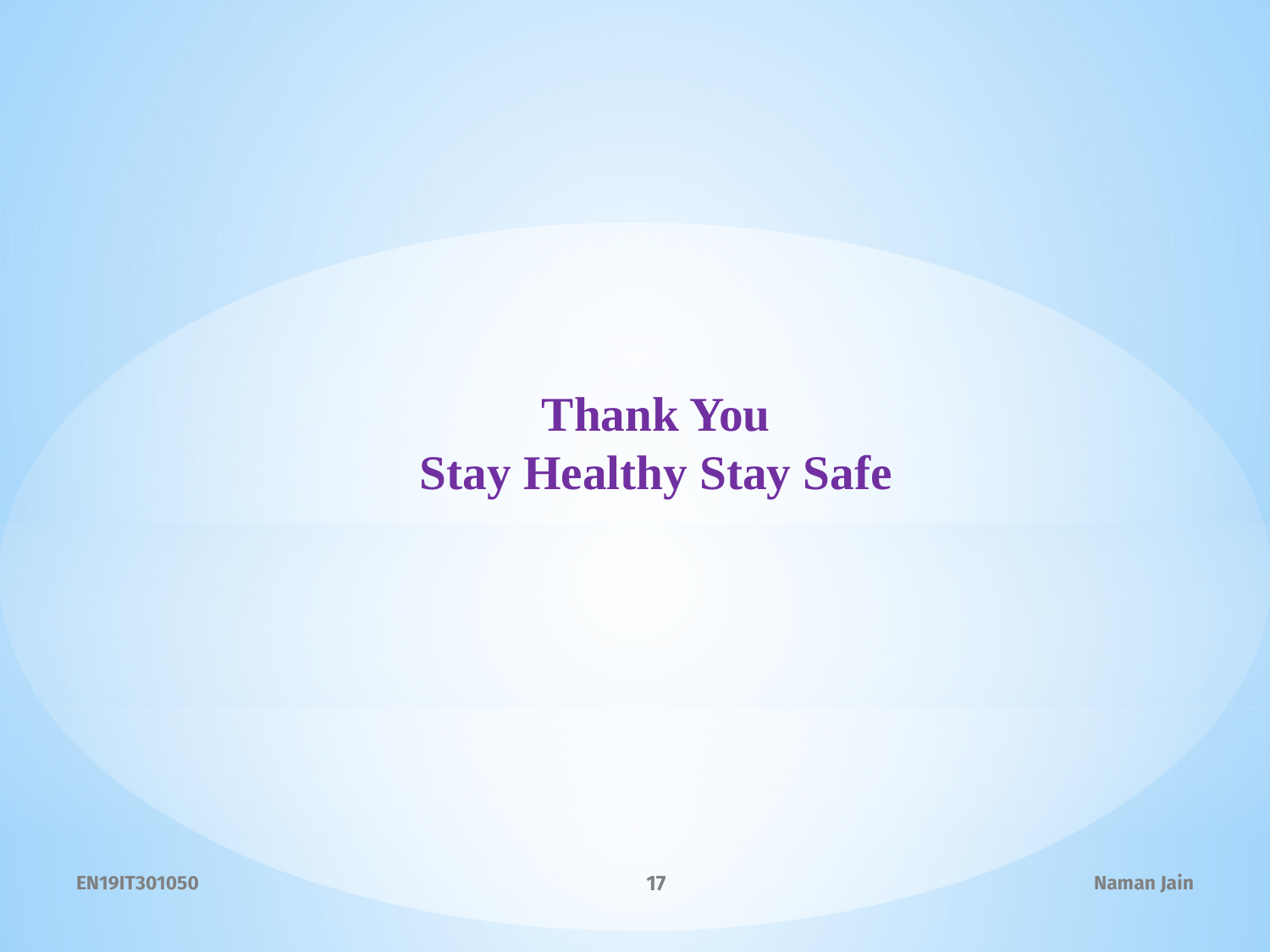

# Thank You Stay Healthy Stay Safe
EN19IT301050
17
Naman Jain